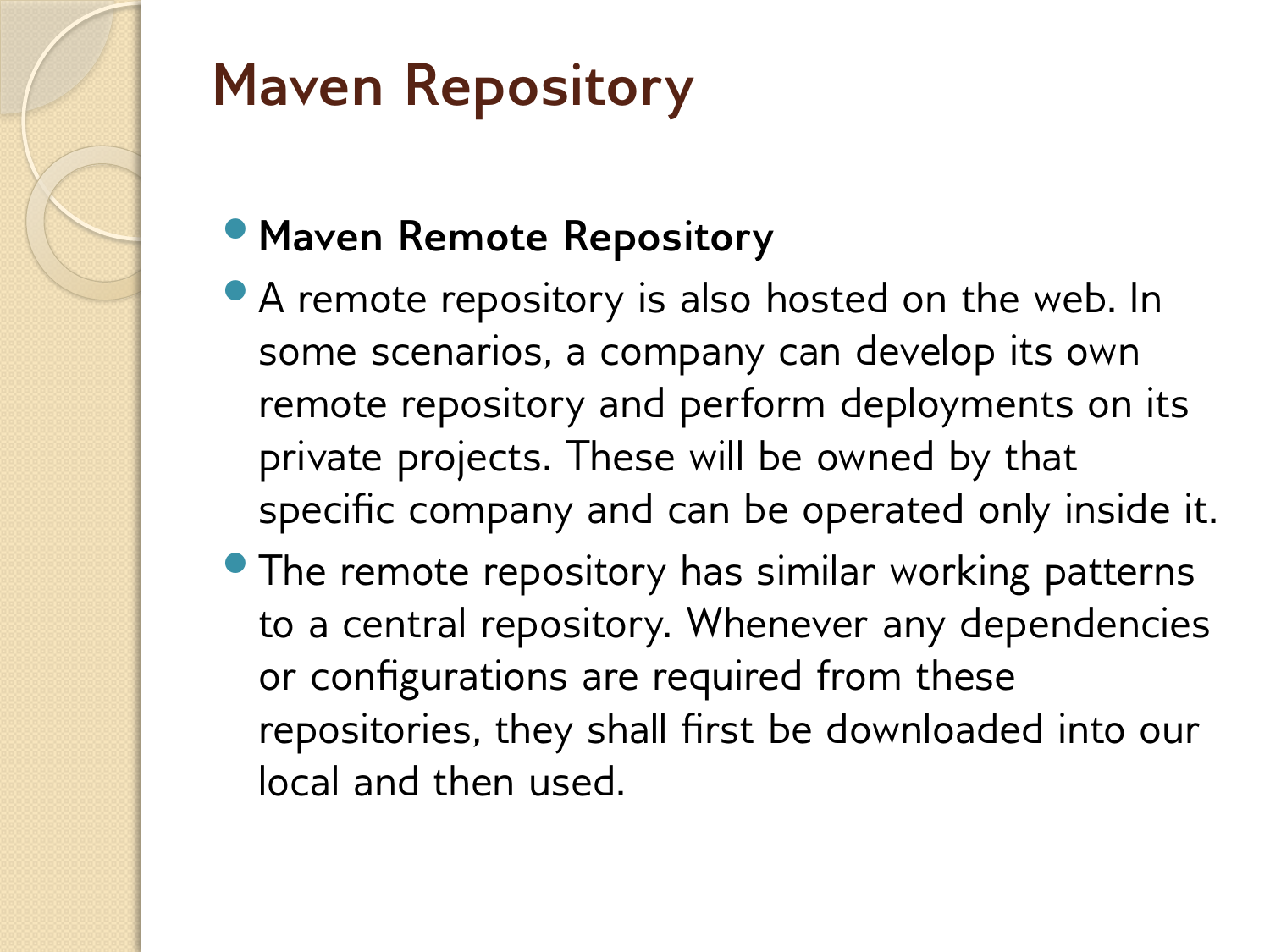

# Maven Repository
Maven Remote Repository
A remote repository is also hosted on the web. In some scenarios, a company can develop its own remote repository and perform deployments on its private projects. These will be owned by that specific company and can be operated only inside it.
The remote repository has similar working patterns to a central repository. Whenever any dependencies or configurations are required from these repositories, they shall first be downloaded into our local and then used.